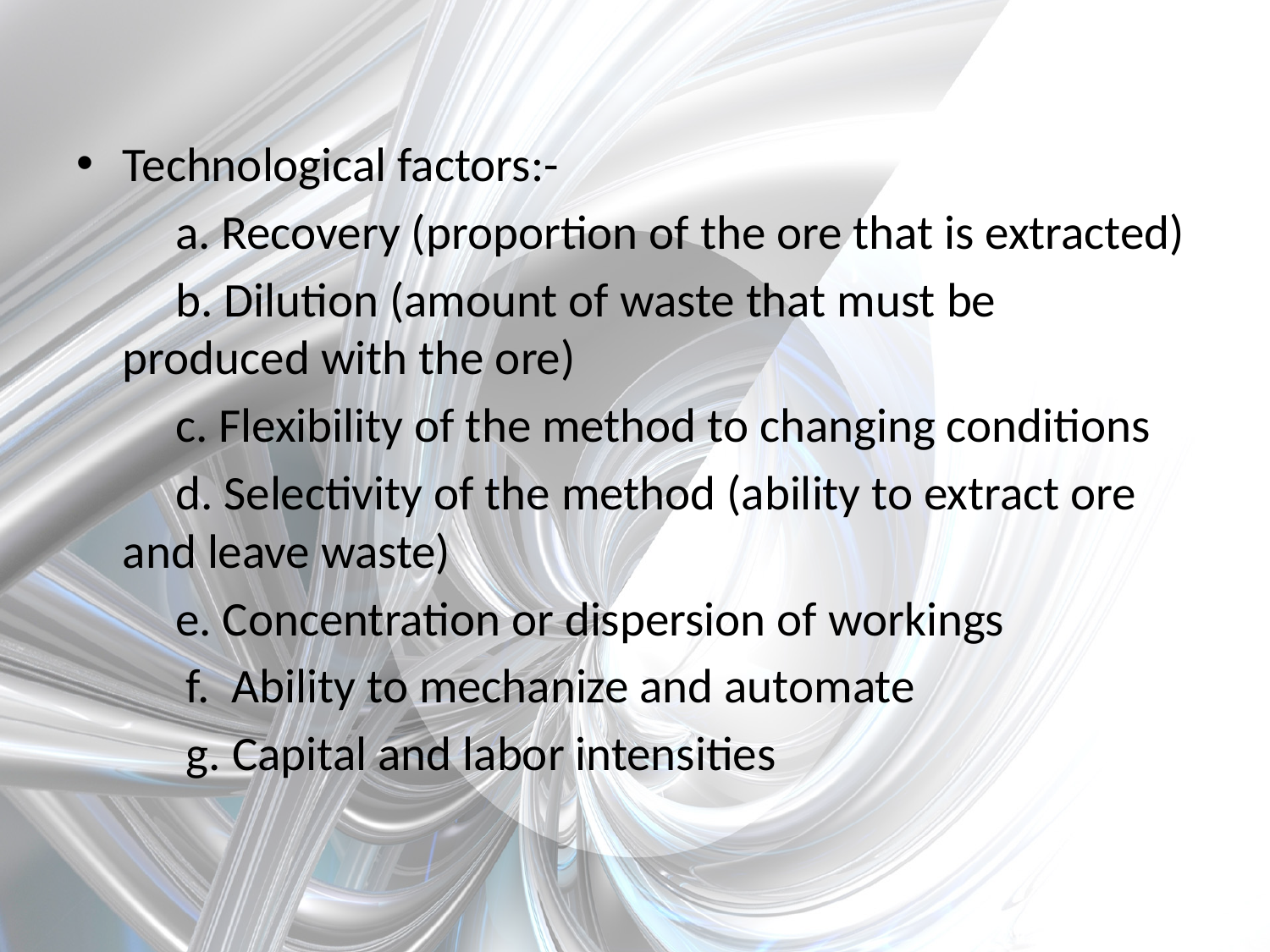

Technological factors:-
         a. Recovery (proportion of the ore that is extracted)
         b. Dilution (amount of waste that must be produced with the ore)
         c. Flexibility of the method to changing conditions
         d. Selectivity of the method (ability to extract ore and leave waste)
         e. Concentration or dispersion of workings
          f.  Ability to mechanize and automate
          g. Capital and labor intensities